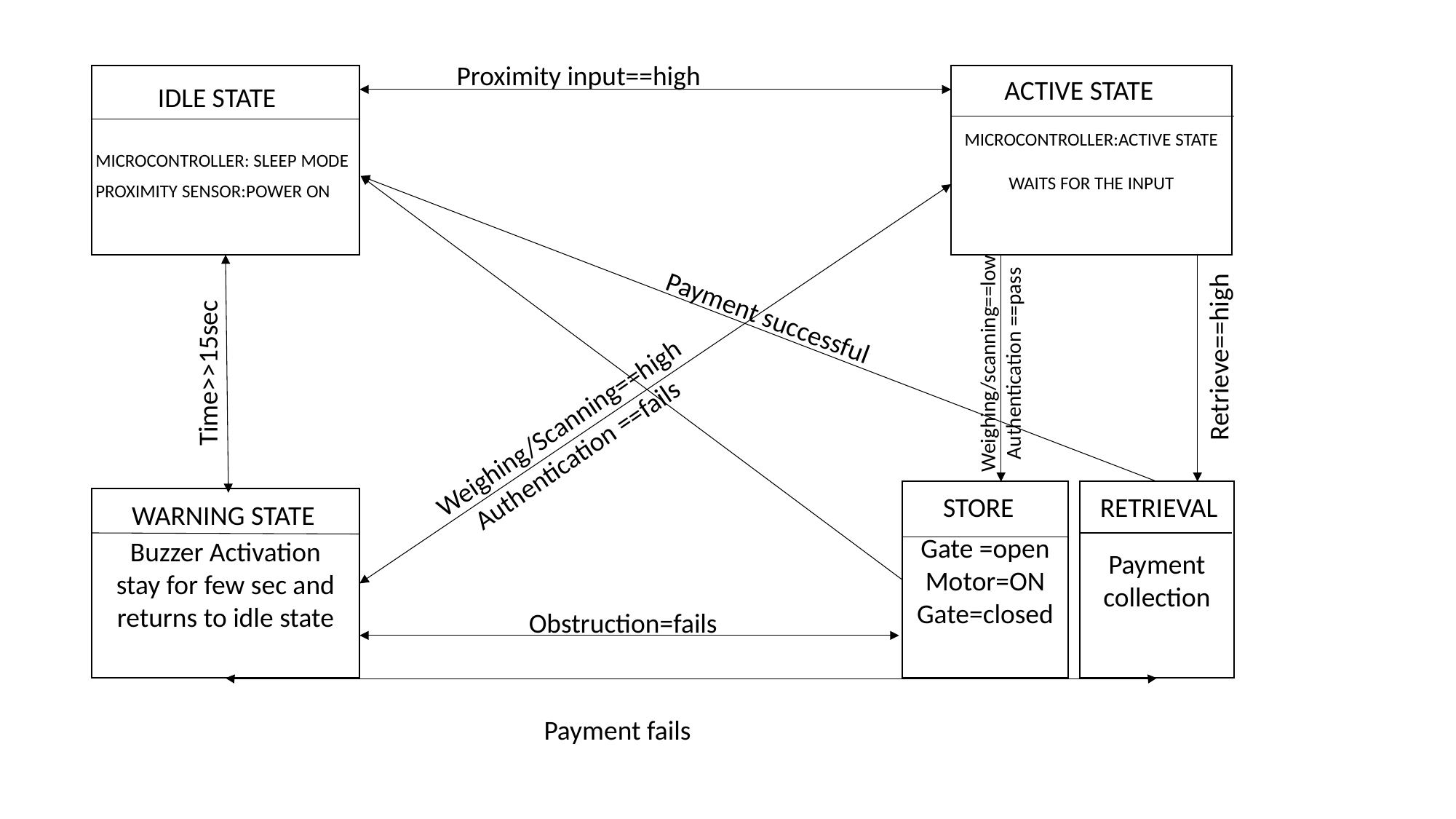

Proximity input==high

MICROCONTROLLER:ACTIVE STATE

WAITS FOR THE INPUT
ACTIVE STATE
IDLE STATE
MICROCONTROLLER: SLEEP MODE
PROXIMITY SENSOR:POWER ON
Payment successful
Weighing/scanning==low
Authentication ==pass
Retrieve==high
Time>>15sec
Weighing/Scanning==high
Authentication ==fails
Gate =open
Motor=ON
Gate=closed
Payment collection
STORE
RETRIEVAL
Buzzer Activation
stay for few sec and returns to idle state
WARNING STATE
Obstruction=fails
Payment fails